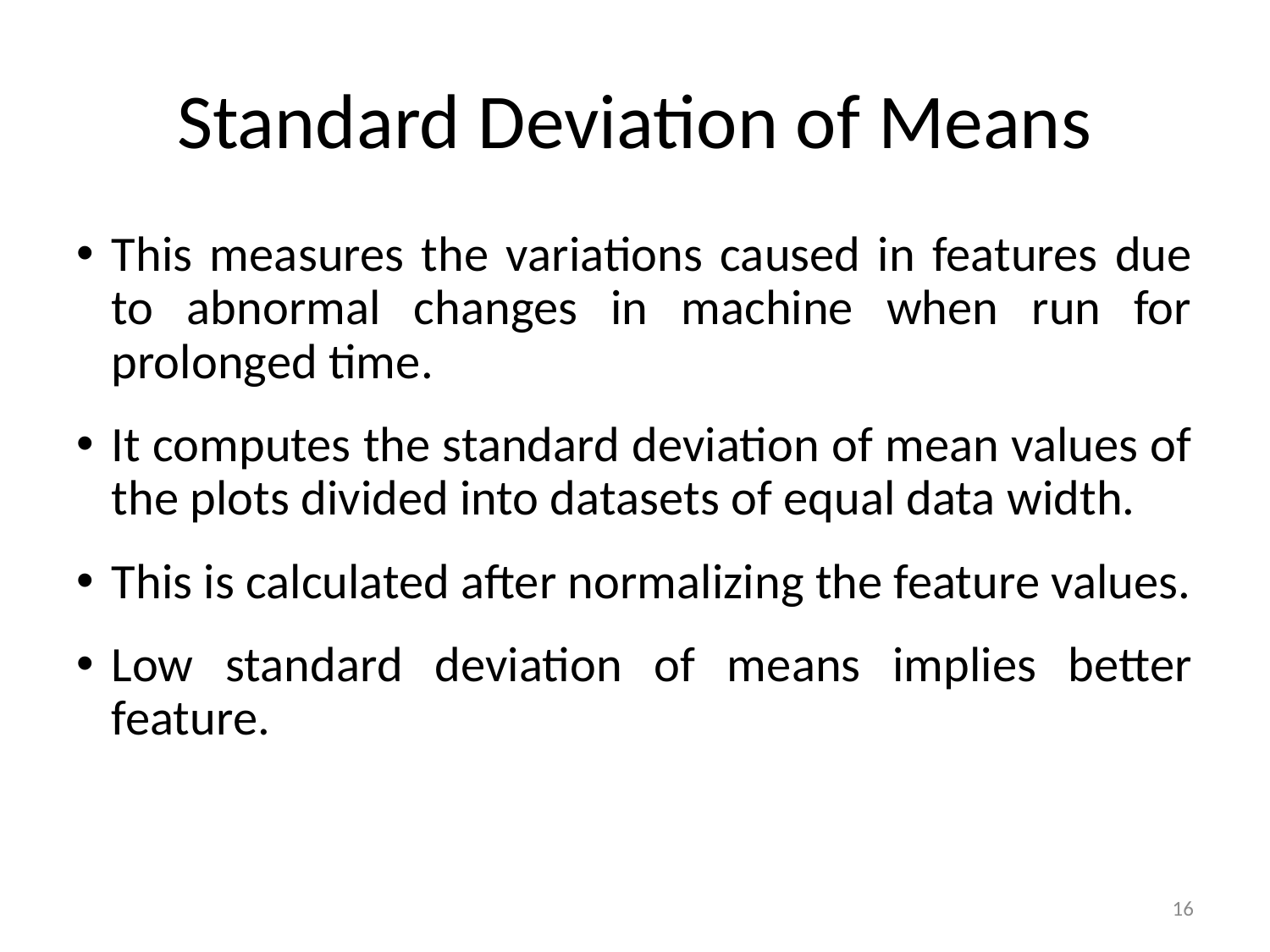

# Standard Deviation of Means
This measures the variations caused in features due to abnormal changes in machine when run for prolonged time.

It computes the standard deviation of mean values of the plots divided into datasets of equal data width.

This is calculated after normalizing the feature values.

Low standard deviation of means implies better feature.

16